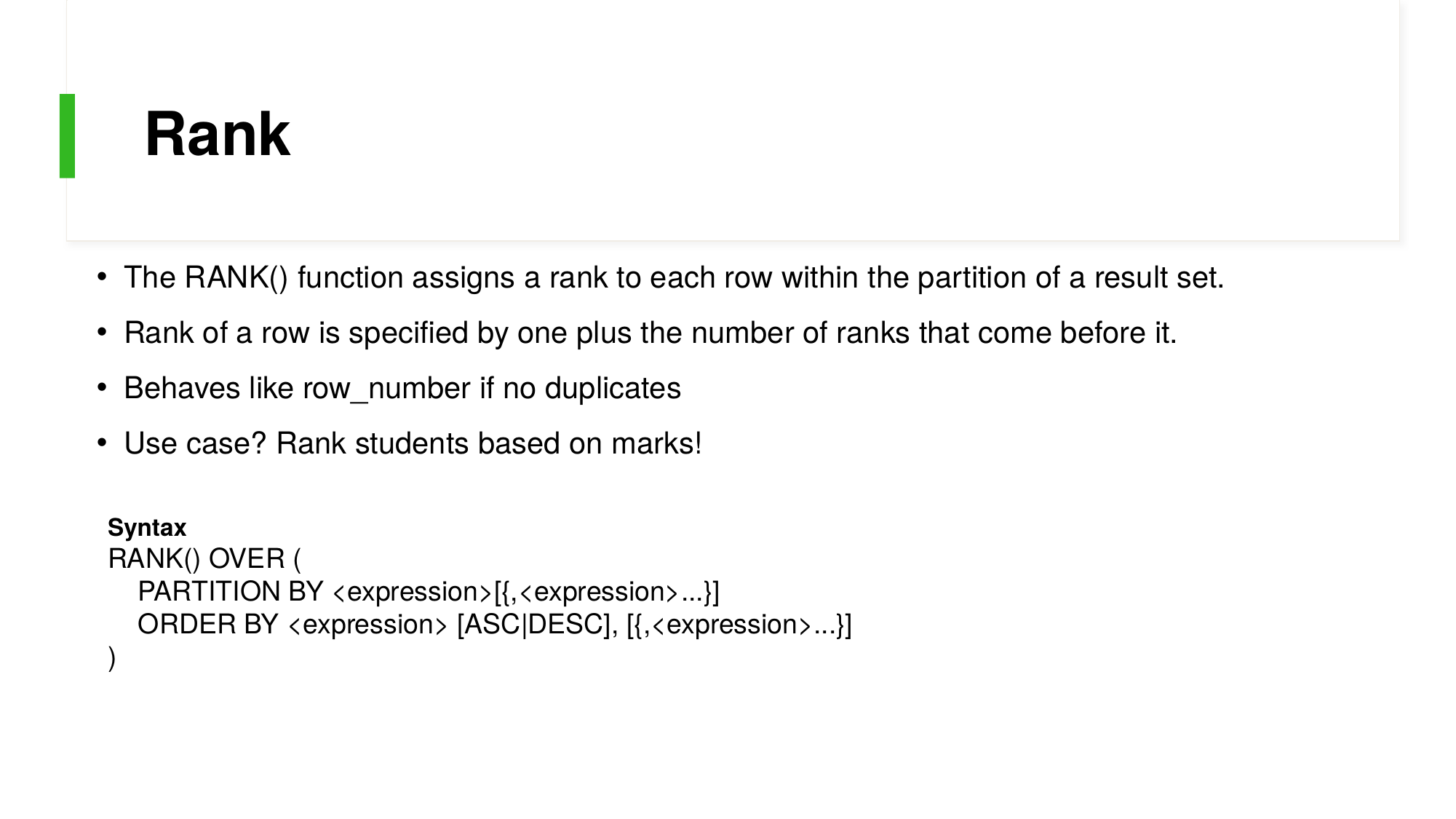

# Rank
The RANK() function assigns a rank to each row within the partition of a result set.
Rank of a row is specified by one plus the number of ranks that come before it.
Behaves like row_number if no duplicates
Use case? Rank students based on marks!
Syntax
RANK() OVER (
    PARTITION BY <expression>[{,<expression>...}]
    ORDER BY <expression> [ASC|DESC], [{,<expression>...}]
)